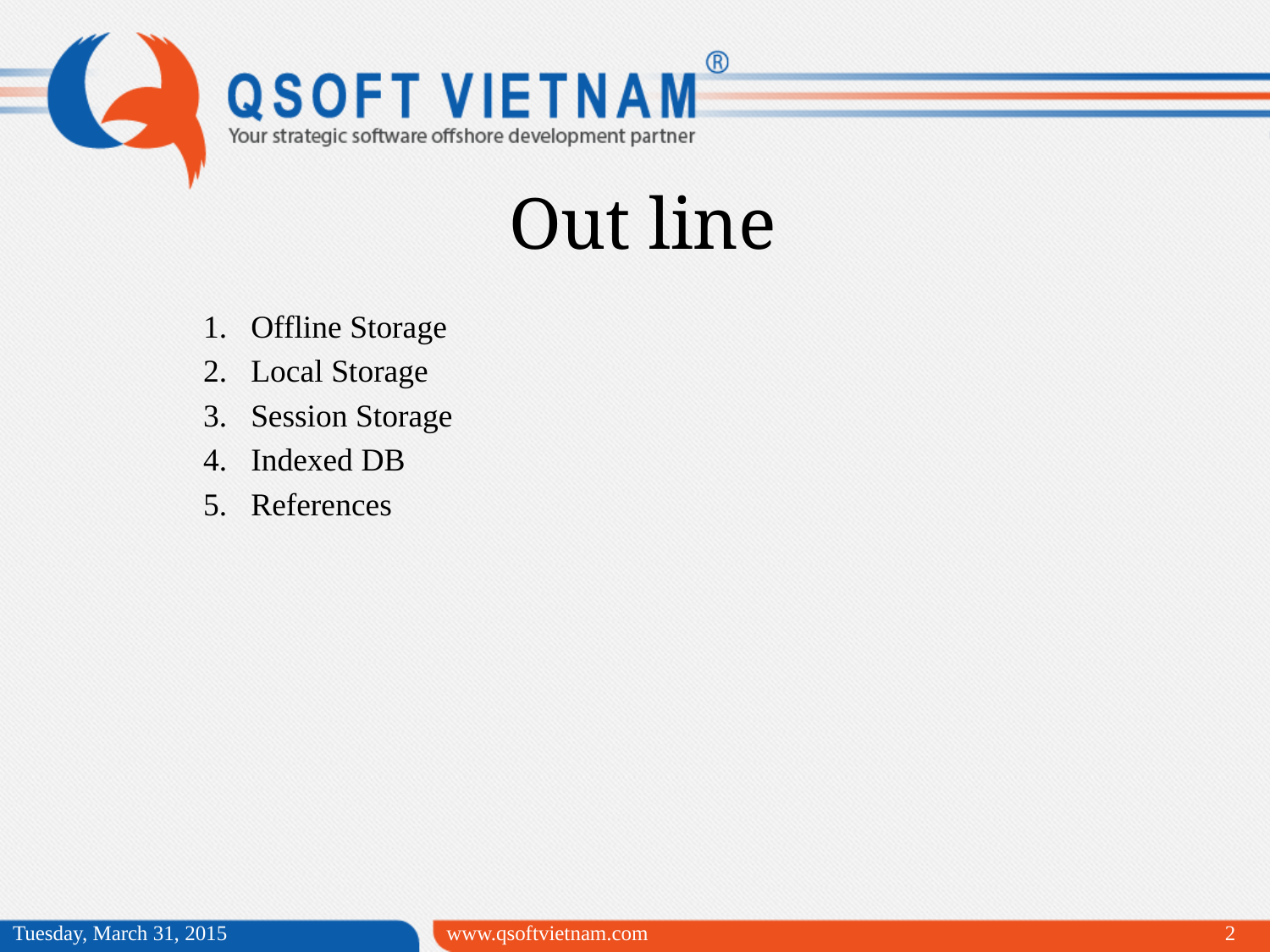

Out line
Offline Storage
Local Storage
Session Storage
Indexed DB
References

Tuesday, March 31, 2015
www.qsoftvietnam.com
2